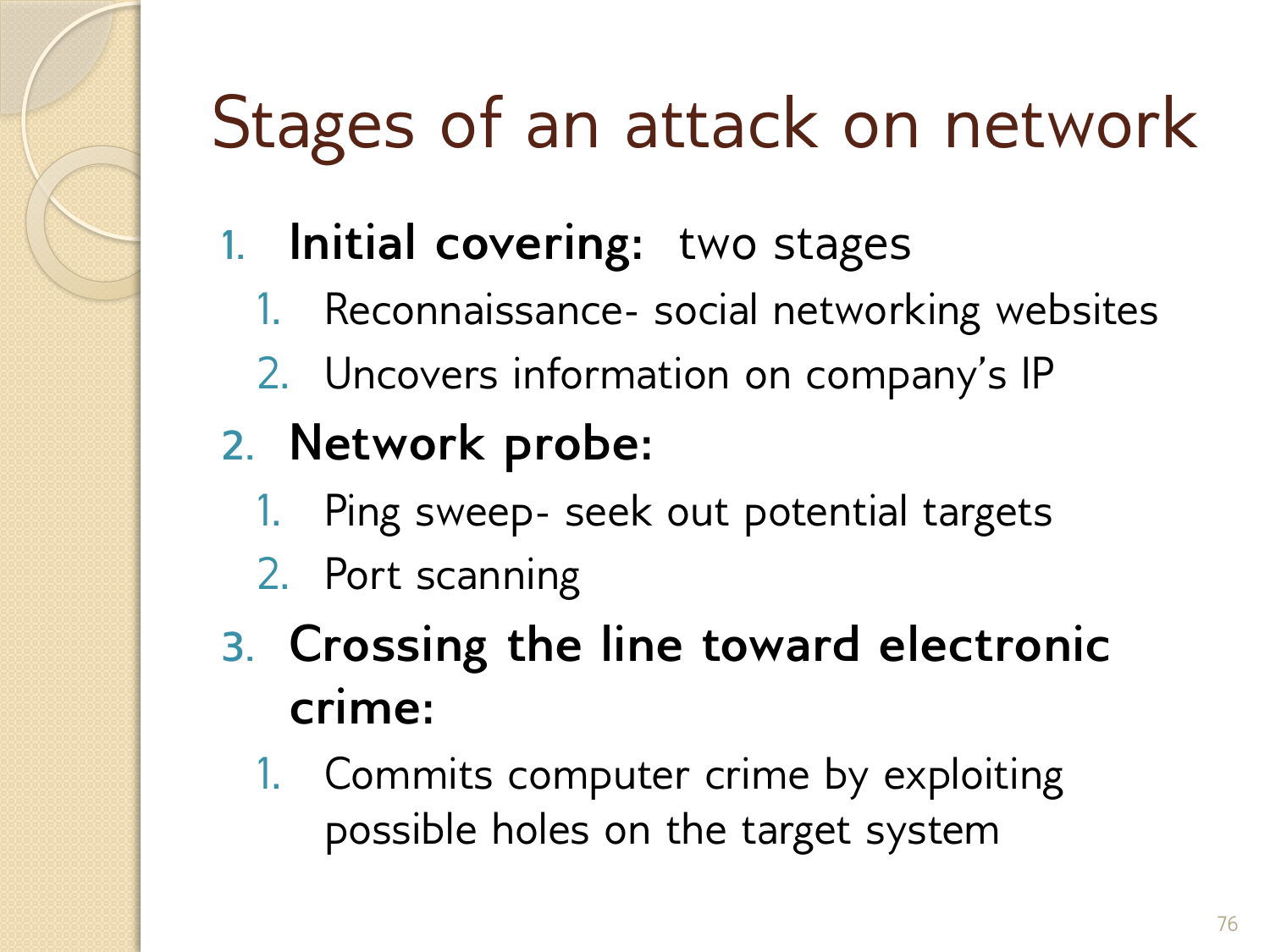

# Stages of an attack on network
Initial covering:  two stages
Reconnaissance- social networking websites
Uncovers information on company’s IP
Network probe:
Ping sweep- seek out potential targets
Port scanning
Crossing the line toward electronic crime:
Commits computer crime by exploiting possible holes on the target system
76